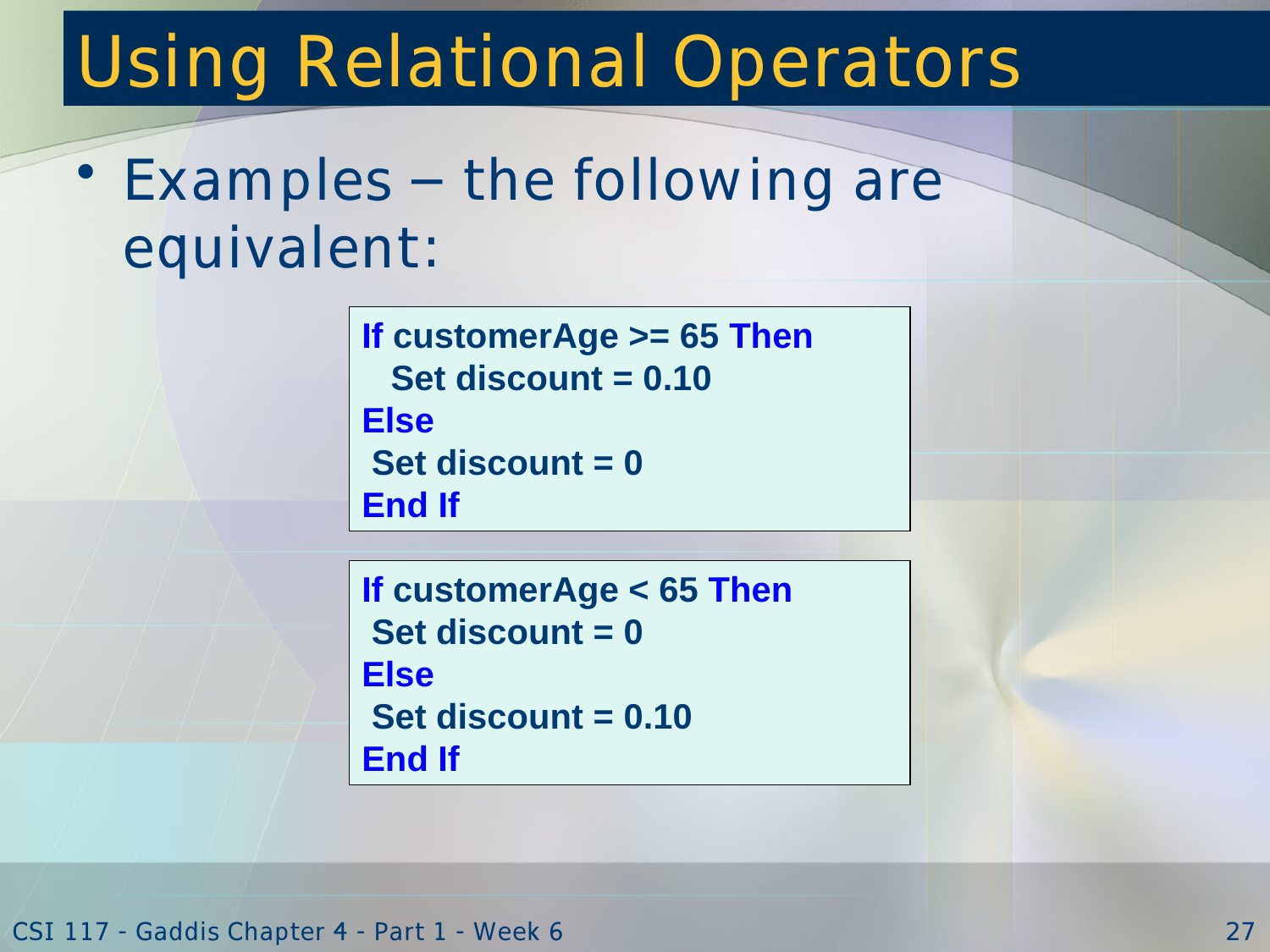

# Using Relational Operators
Examples – the following are equivalent:

If customerAge >= 65 Then
   Set discount = 0.10
Else
 Set discount = 0
End If
If customerAge < 65 Then
 Set discount = 0
Else
 Set discount = 0.10
End If
CSI 117 - Gaddis Chapter 4 - Part 1 - Week 6
27